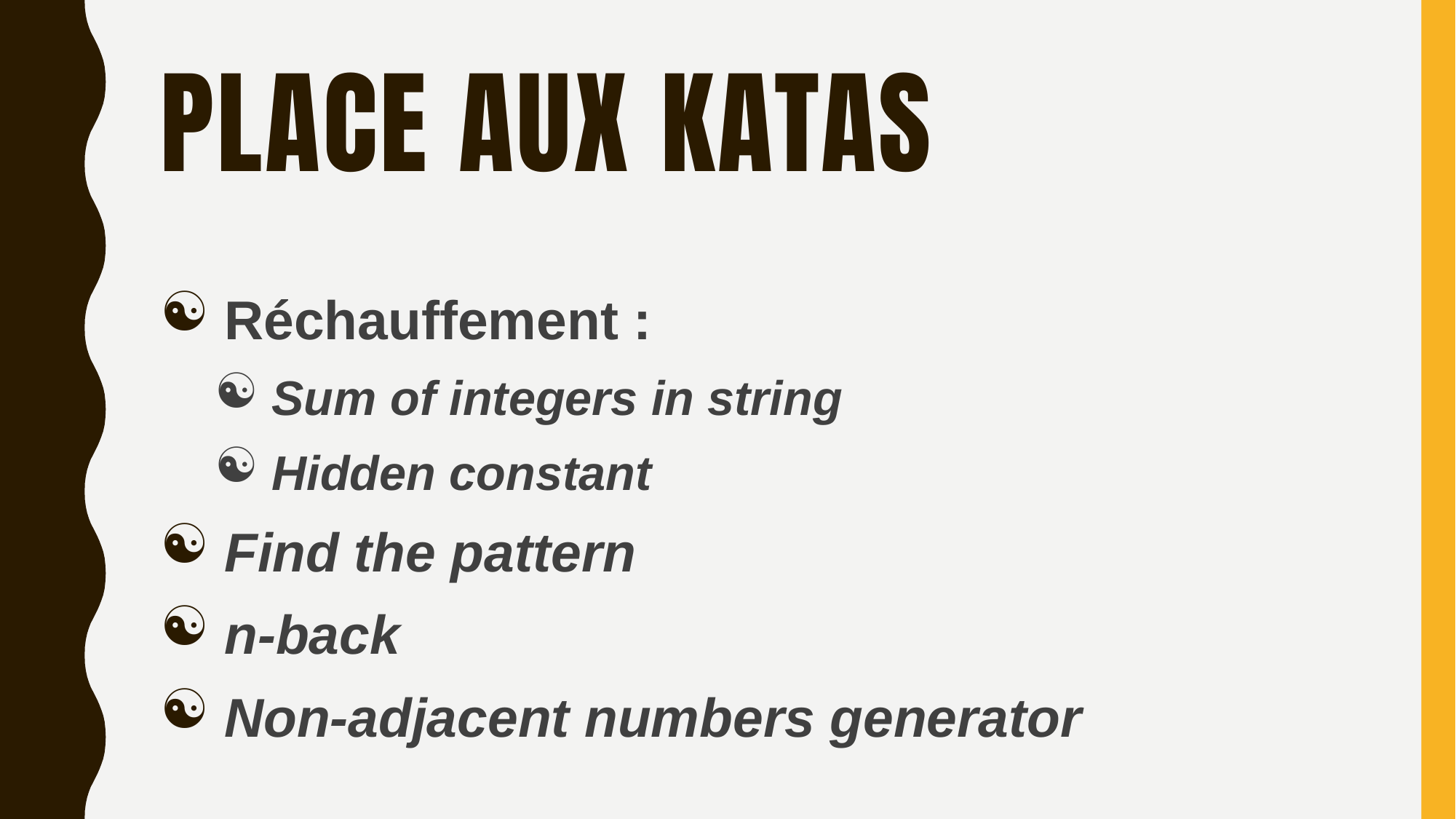

# place aux katas
 Réchauffement :
 Sum of integers in string
 Hidden constant
 Find the pattern
 n-back
 Non-adjacent numbers generator